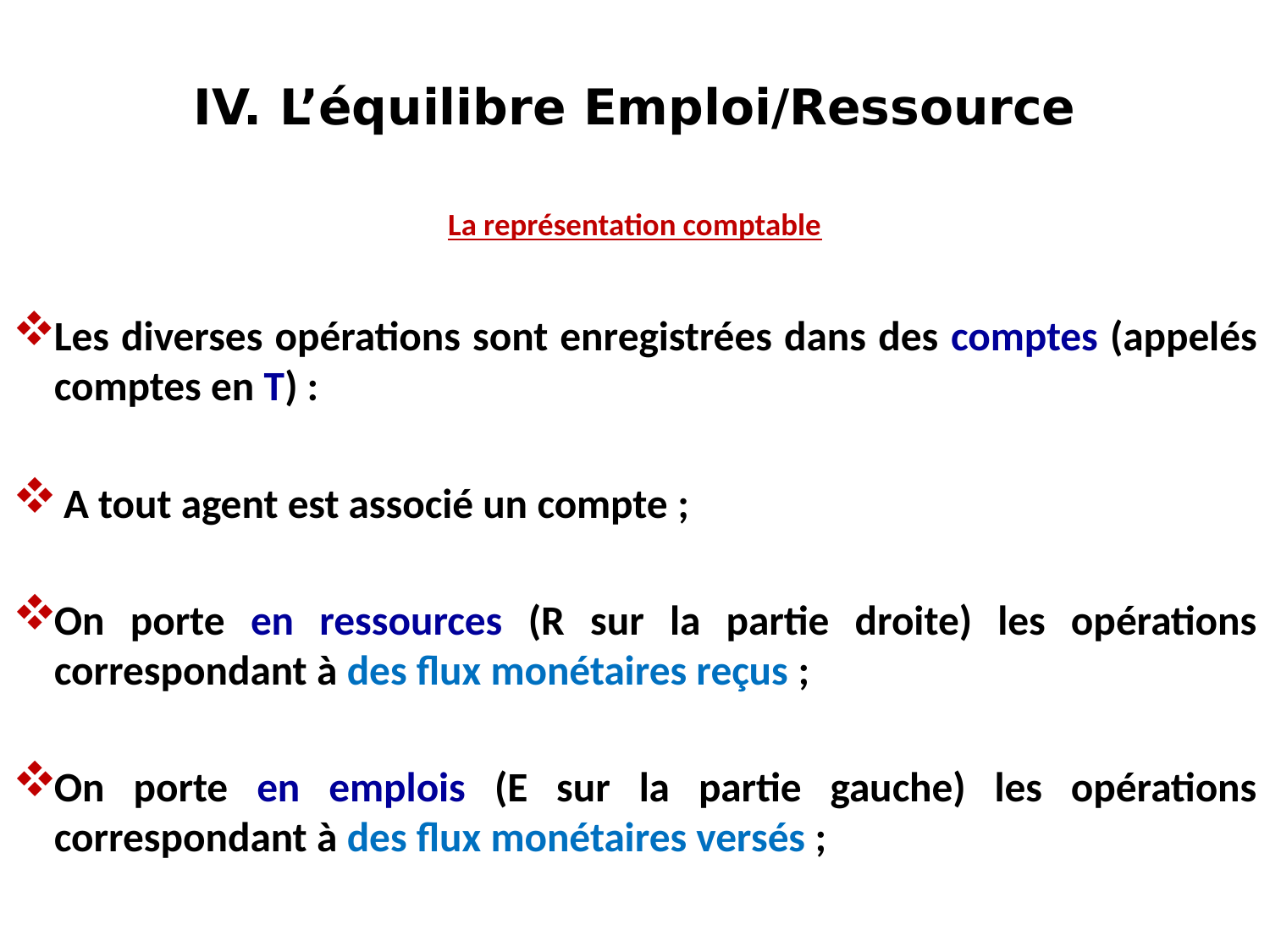

IV. L’équilibre Emploi/Ressource
La représentation comptable

Les diverses opérations sont enregistrées dans des comptes (appelés comptes en T) :

 A tout agent est associé un compte ;

On porte en ressources (R sur la partie droite) les opérations correspondant à des flux monétaires reçus ;

On porte en emplois (E sur la partie gauche) les opérations correspondant à des flux monétaires versés ;